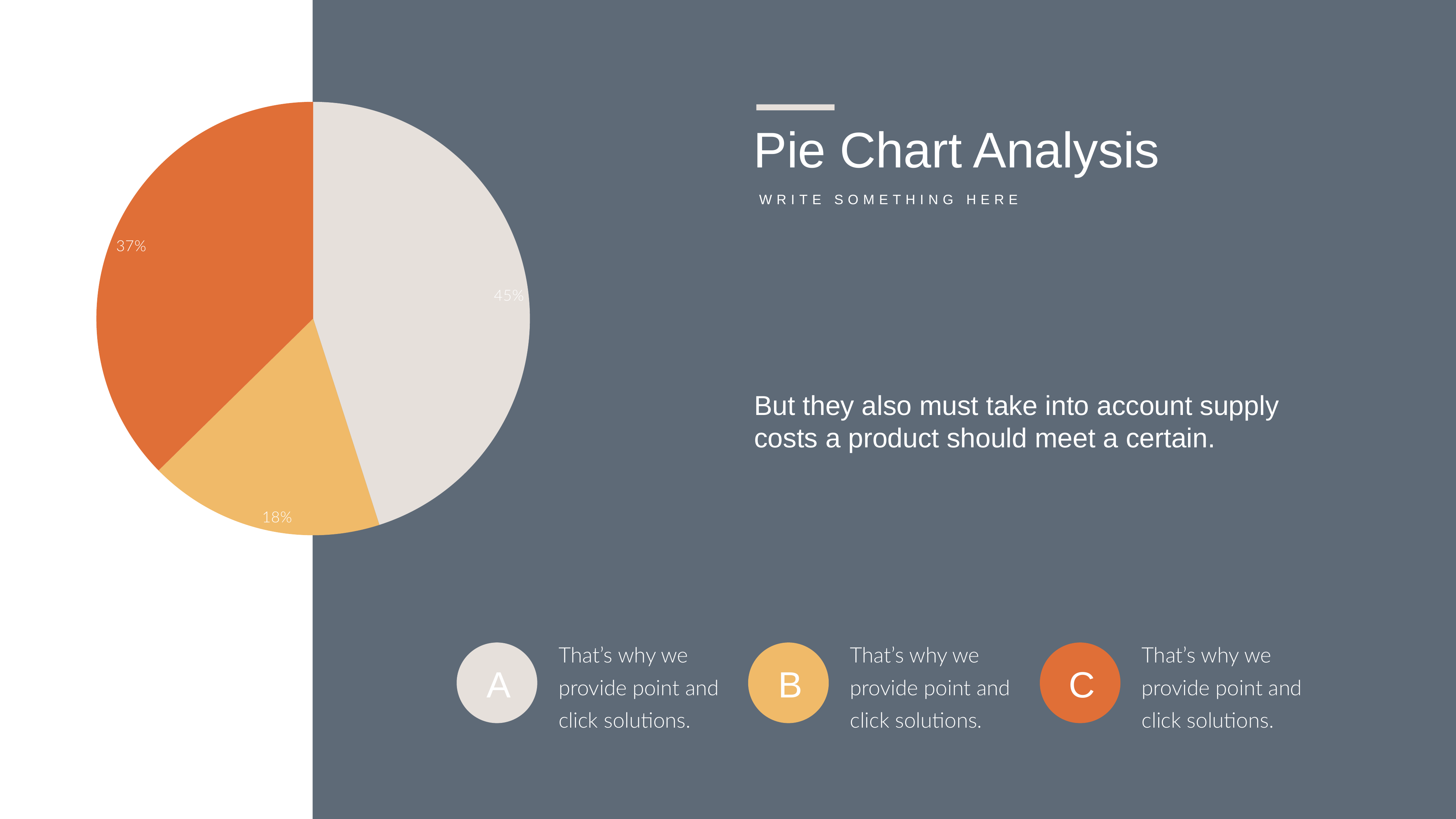

### Chart

| Category | Sales |
|---|---|
| A | 8.2 |
| B | 3.2 |
| C | 6.8 |
Pie Chart Analysis
WRITE SOMETHING HERE
But they also must take into account supply costs a product should meet a certain.
That’s why we provide point and click solutions.

A
That’s why we provide point and click solutions.

B
That’s why we provide point and click solutions.

C